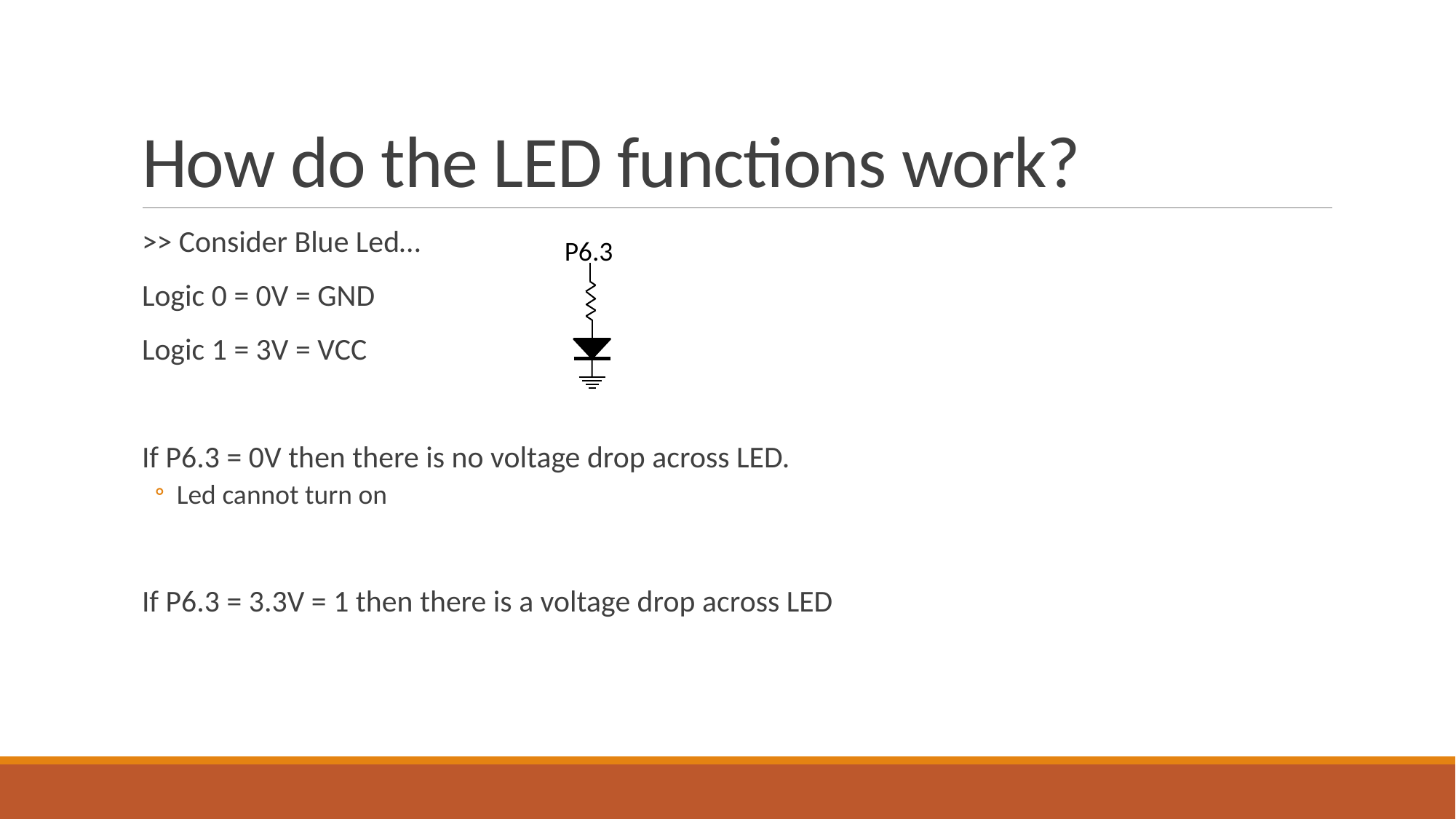

# How do the LED functions work?
>> Consider Blue Led…
Logic 0 = 0V = GND
Logic 1 = 3V = VCC

If P6.3 = 0V then there is no voltage drop across LED.
Led cannot turn on

If P6.3 = 3.3V = 1 then there is a voltage drop across LED

P6.3